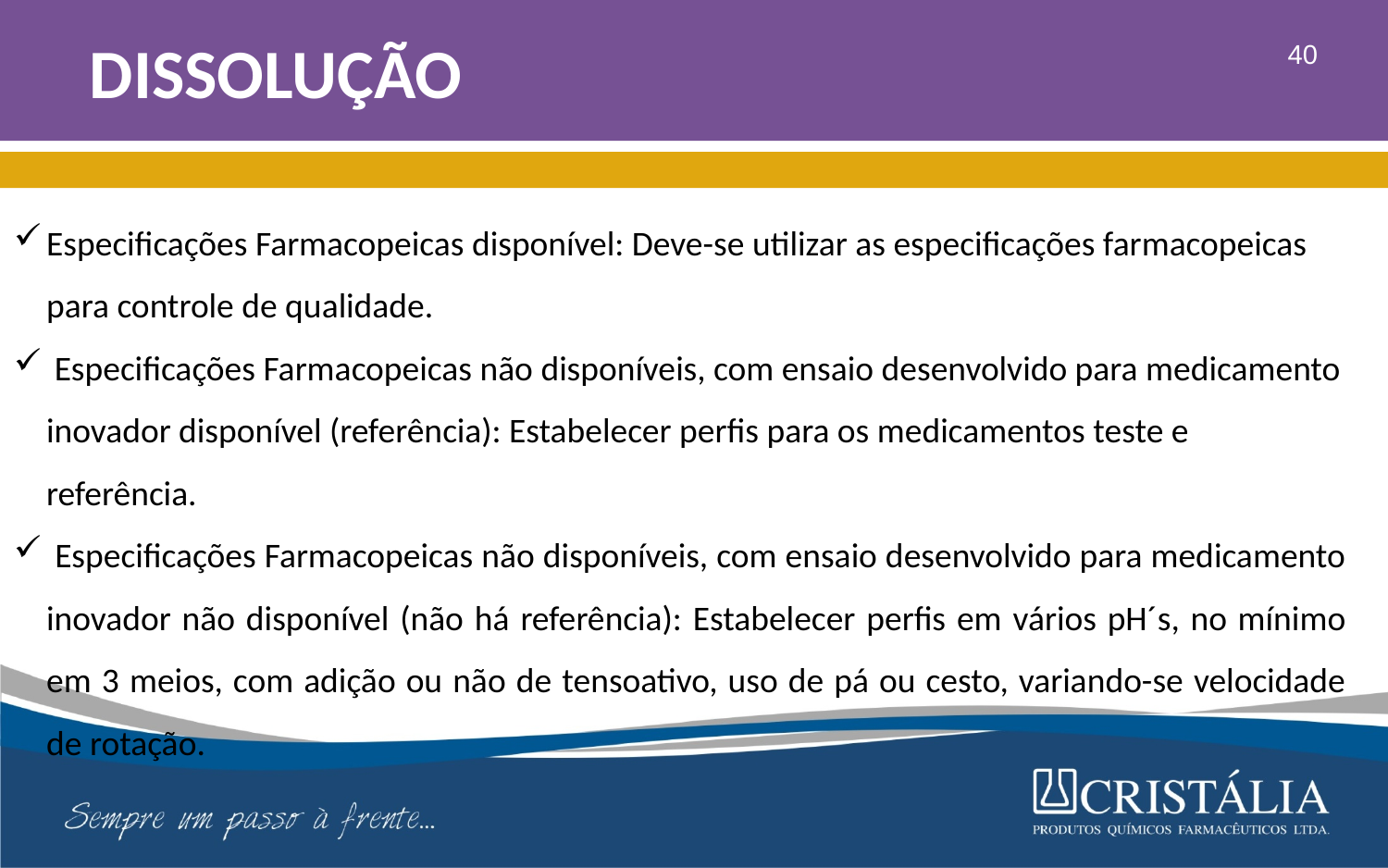

# DISSOLUÇÃO
40
Especificações Farmacopeicas disponível: Deve-se utilizar as especificações farmacopeicas para controle de qualidade.
 Especificações Farmacopeicas não disponíveis, com ensaio desenvolvido para medicamento inovador disponível (referência): Estabelecer perfis para os medicamentos teste e referência.
 Especificações Farmacopeicas não disponíveis, com ensaio desenvolvido para medicamento inovador não disponível (não há referência): Estabelecer perfis em vários pH´s, no mínimo em 3 meios, com adição ou não de tensoativo, uso de pá ou cesto, variando-se velocidade de rotação.